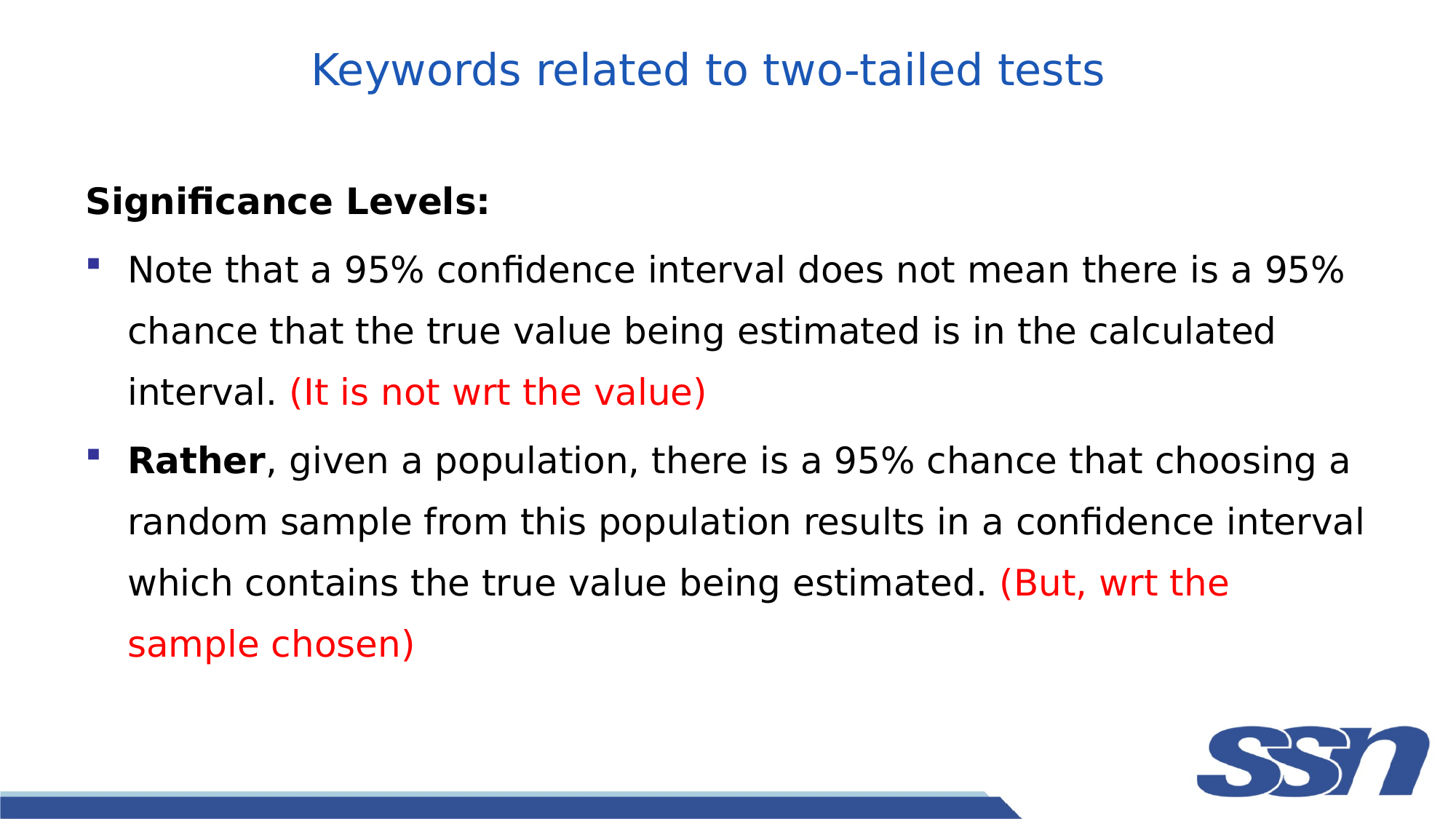

# Keywords related to two-tailed tests
Significance Levels:
Note that a 95% confidence interval does not mean there is a 95% chance that the true value being estimated is in the calculated interval. (It is not wrt the value)
Rather, given a population, there is a 95% chance that choosing a random sample from this population results in a confidence interval which contains the true value being estimated. (But, wrt the sample chosen)